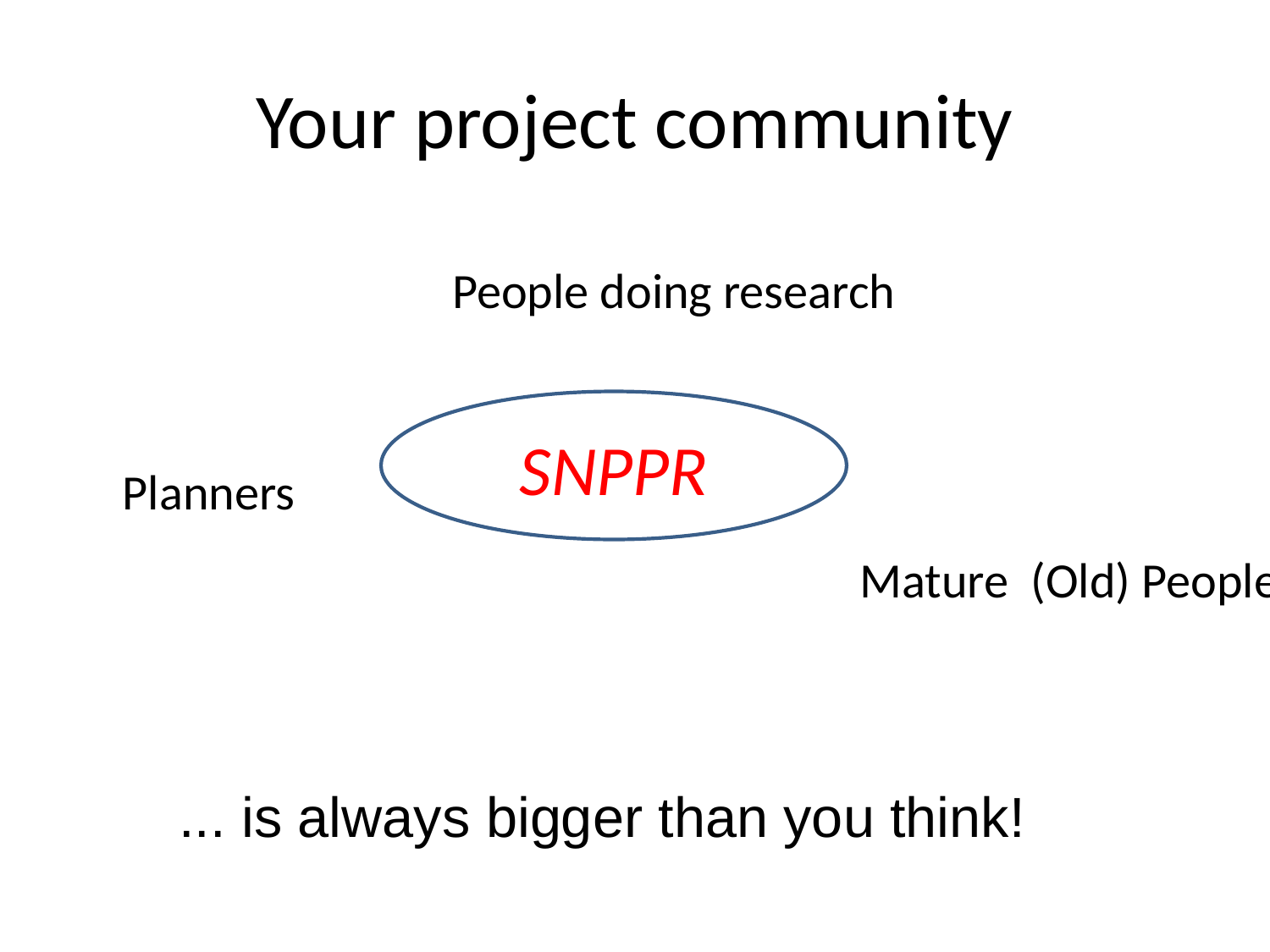

# Your project community
People doing research

SNPPR
Planners
Mature  (Old) People
... is always bigger than you think!